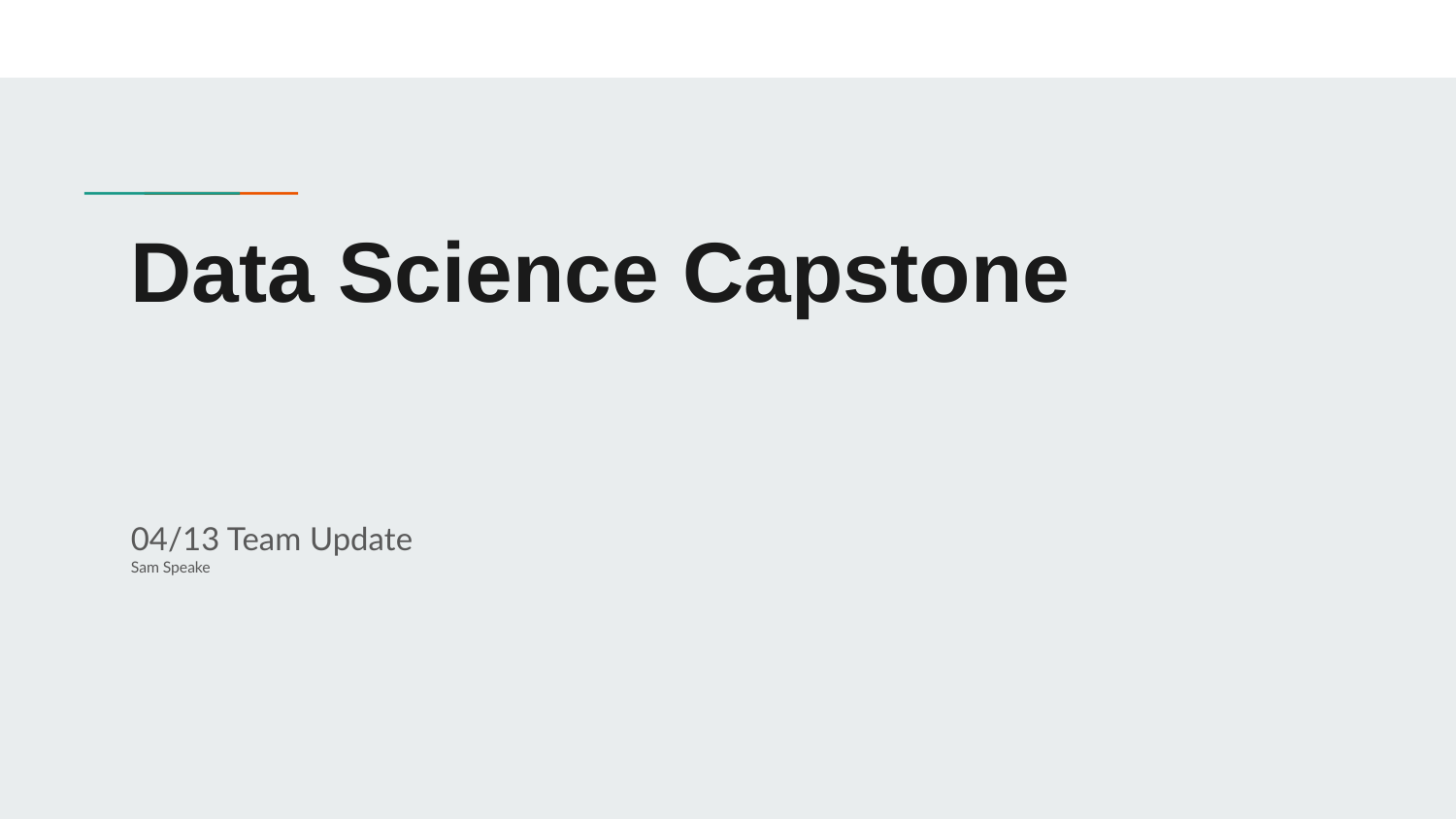

# Data Science Capstone
04/13 Team Update
Sam Speake